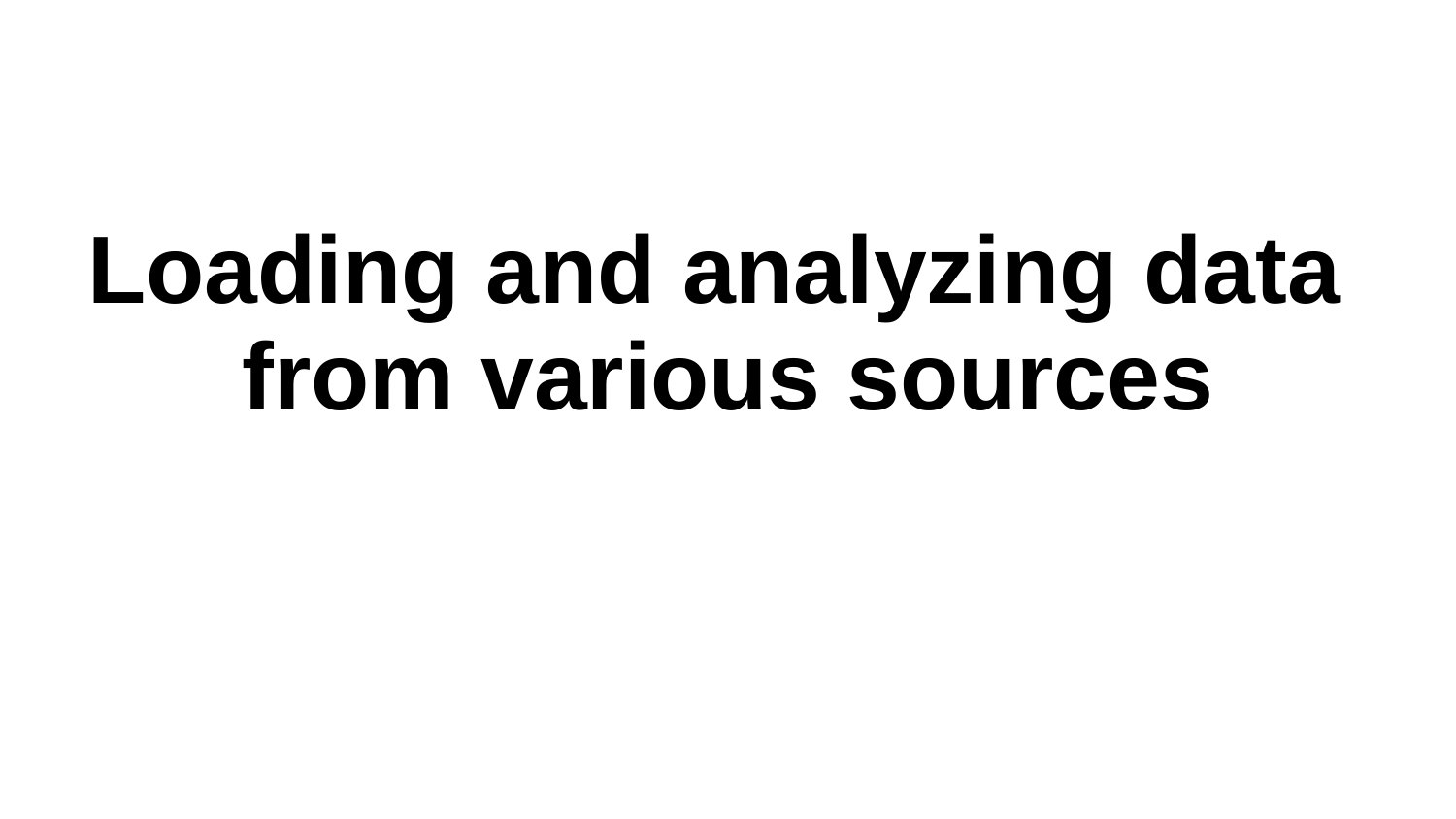

# Loading and analyzing data
from various sources